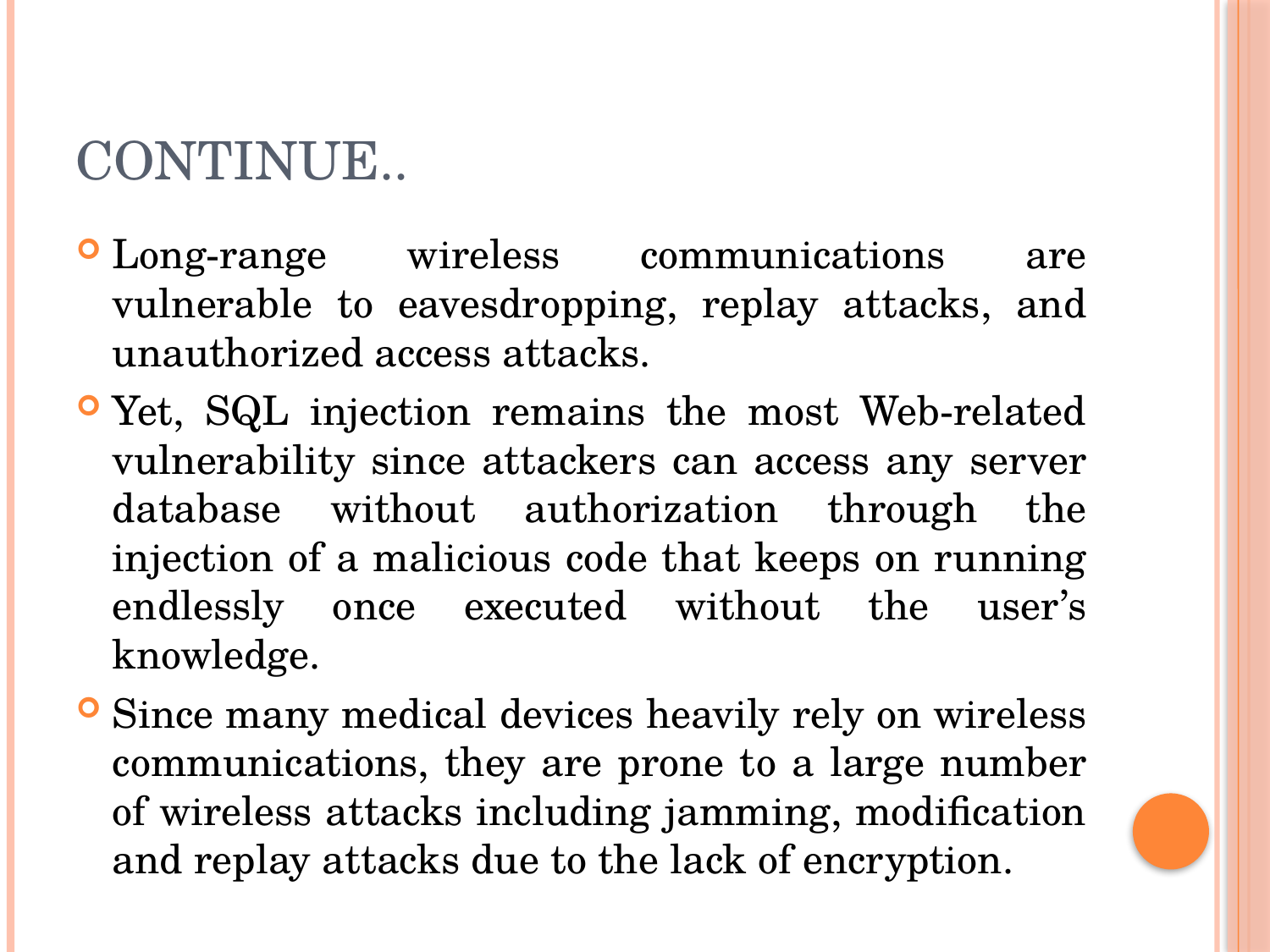

# Continue..
Long-range wireless communications are vulnerable to eavesdropping, replay attacks, and unauthorized access attacks.
Yet, SQL injection remains the most Web-related vulnerability since attackers can access any server database without authorization through the injection of a malicious code that keeps on running endlessly once executed without the user’s knowledge.
Since many medical devices heavily rely on wireless communications, they are prone to a large number of wireless attacks including jamming, modification and replay attacks due to the lack of encryption.